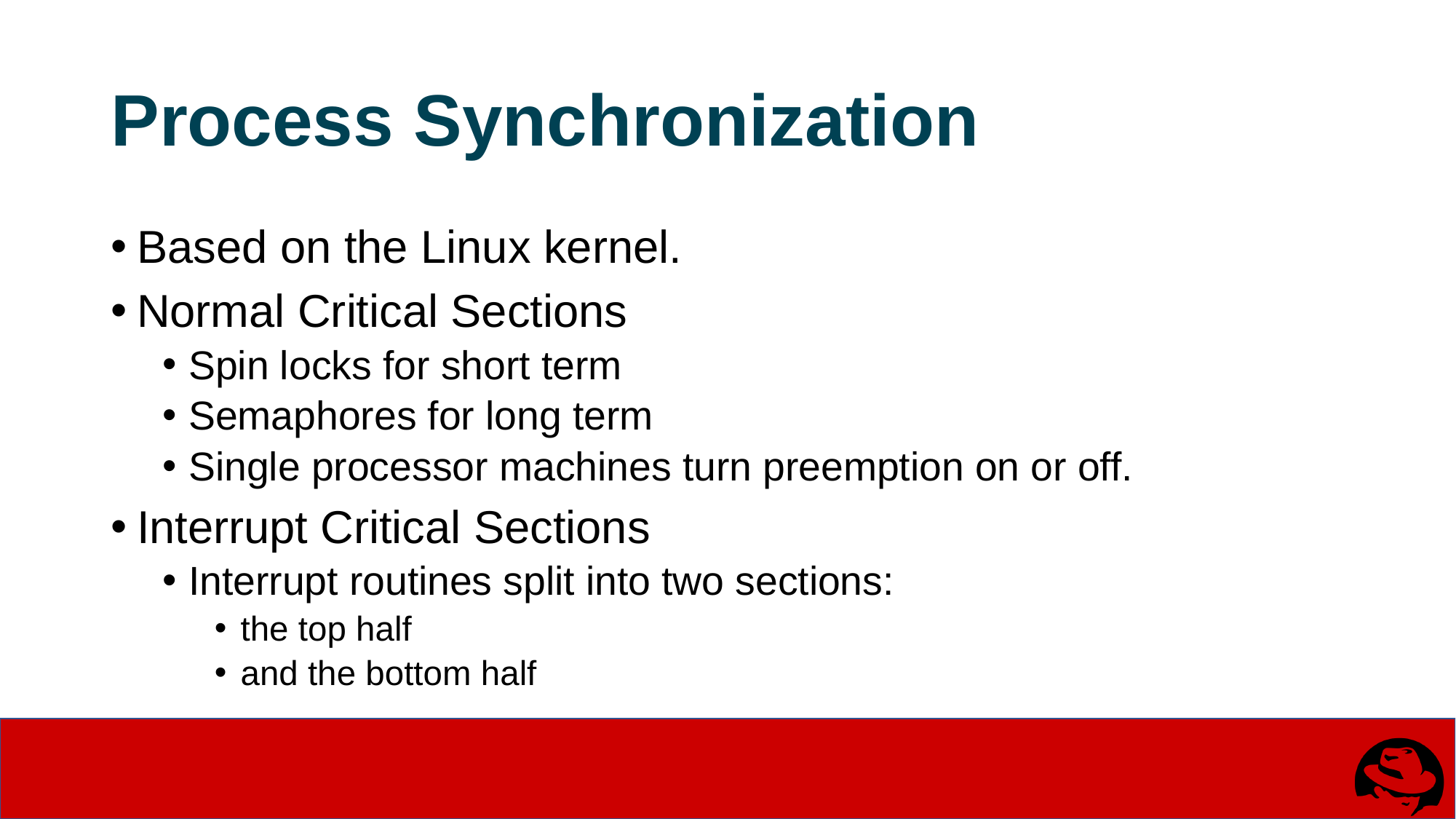

# Process Synchronization
Based on the Linux kernel.
Normal Critical Sections
Spin locks for short term
Semaphores for long term
Single processor machines turn preemption on or off.
Interrupt Critical Sections
Interrupt routines split into two sections:
the top half
and the bottom half